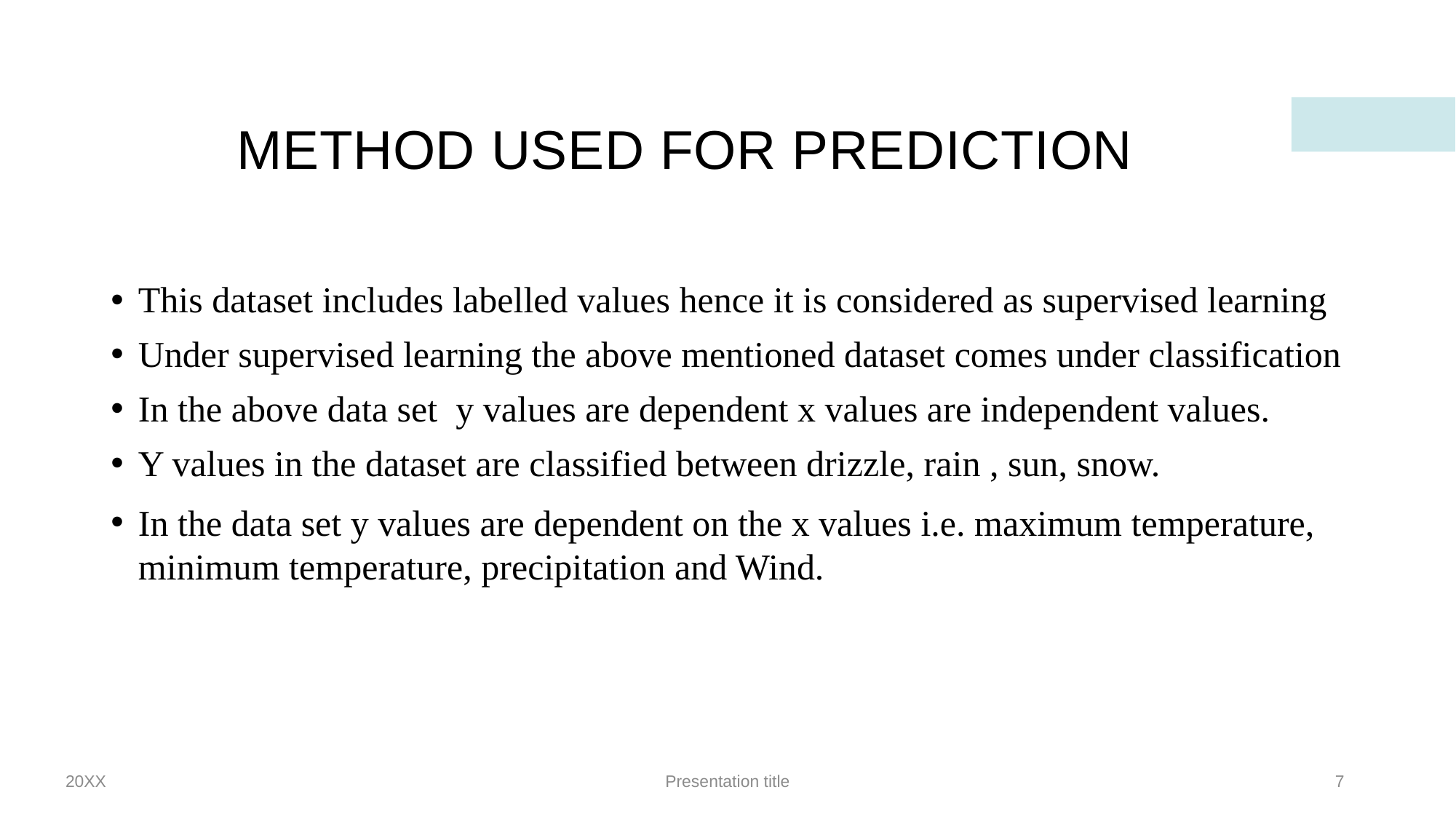

# METHOD USED FOR PREDICTION
This dataset includes labelled values hence it is considered as supervised learning
Under supervised learning the above mentioned dataset comes under classification
In the above data set  y values are dependent x values are independent values.
Y values in the dataset are classified between drizzle, rain , sun, snow.
In the data set y values are dependent on the x values i.e. maximum temperature, minimum temperature, precipitation and Wind.
20XX
Presentation title
7